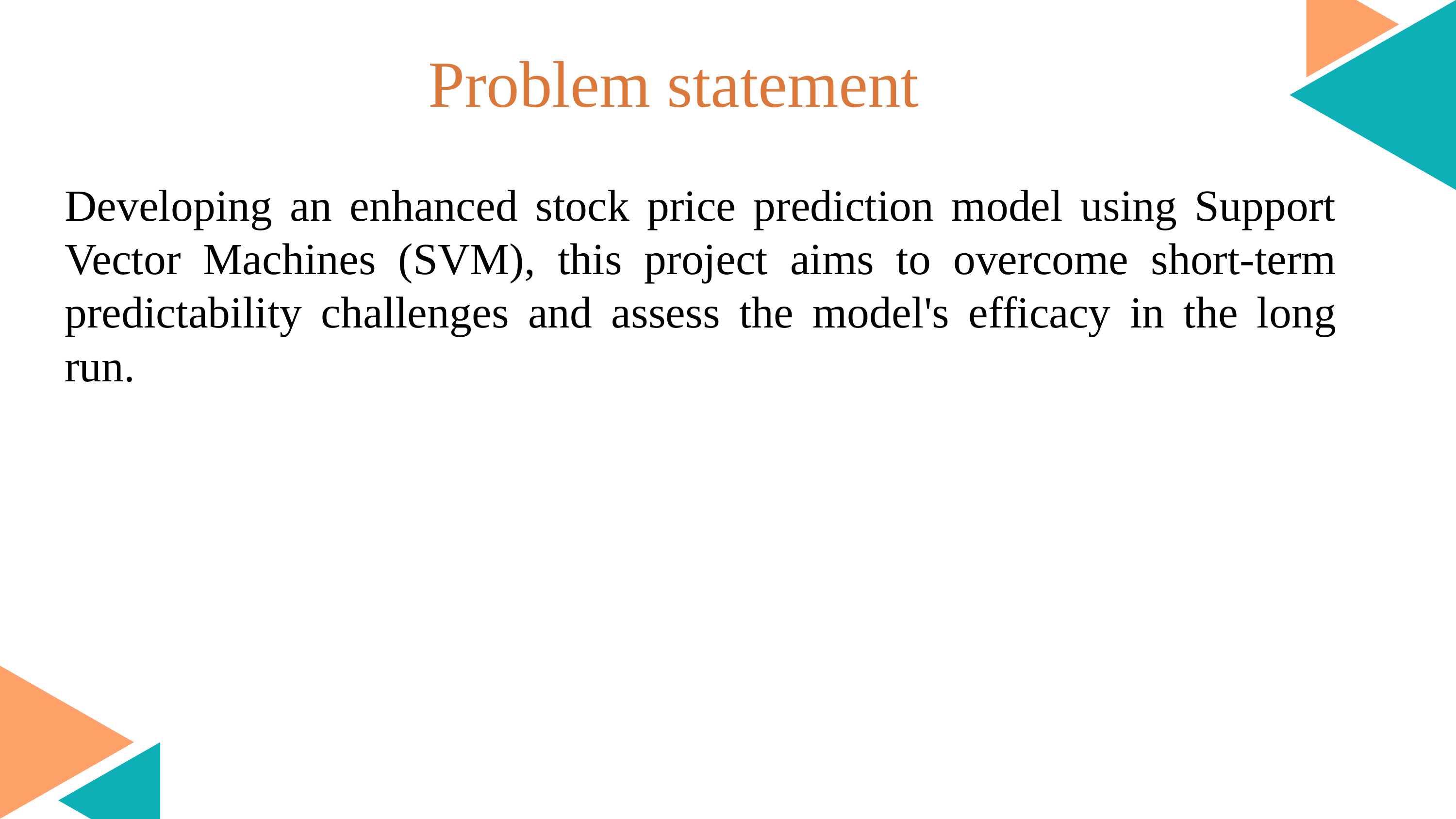

Problem statement
# Developing an enhanced stock price prediction model using Support Vector Machines (SVM), this project aims to overcome short-term predictability challenges and assess the model's efficacy in the long run.